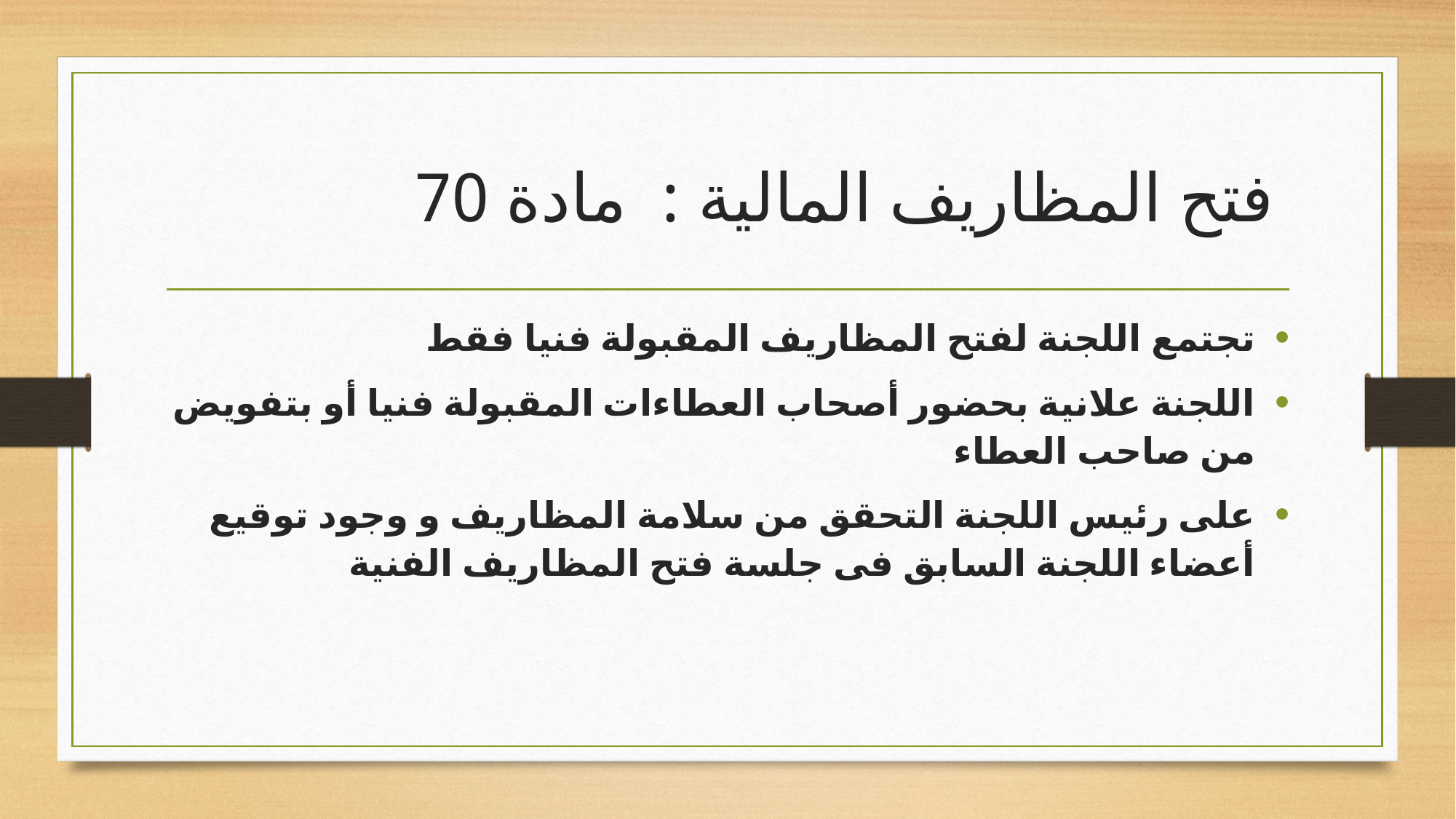

# فتح المظاريف المالية :  مادة 70
تجتمع اللجنة لفتح المظاريف المقبولة فنيا فقط
اللجنة علانية بحضور أصحاب العطاءات المقبولة فنيا أو بتفويض من صاحب العطاء
على رئيس اللجنة التحقق من سلامة المظاريف و وجود توقيع أعضاء اللجنة السابق فى جلسة فتح المظاريف الفنية